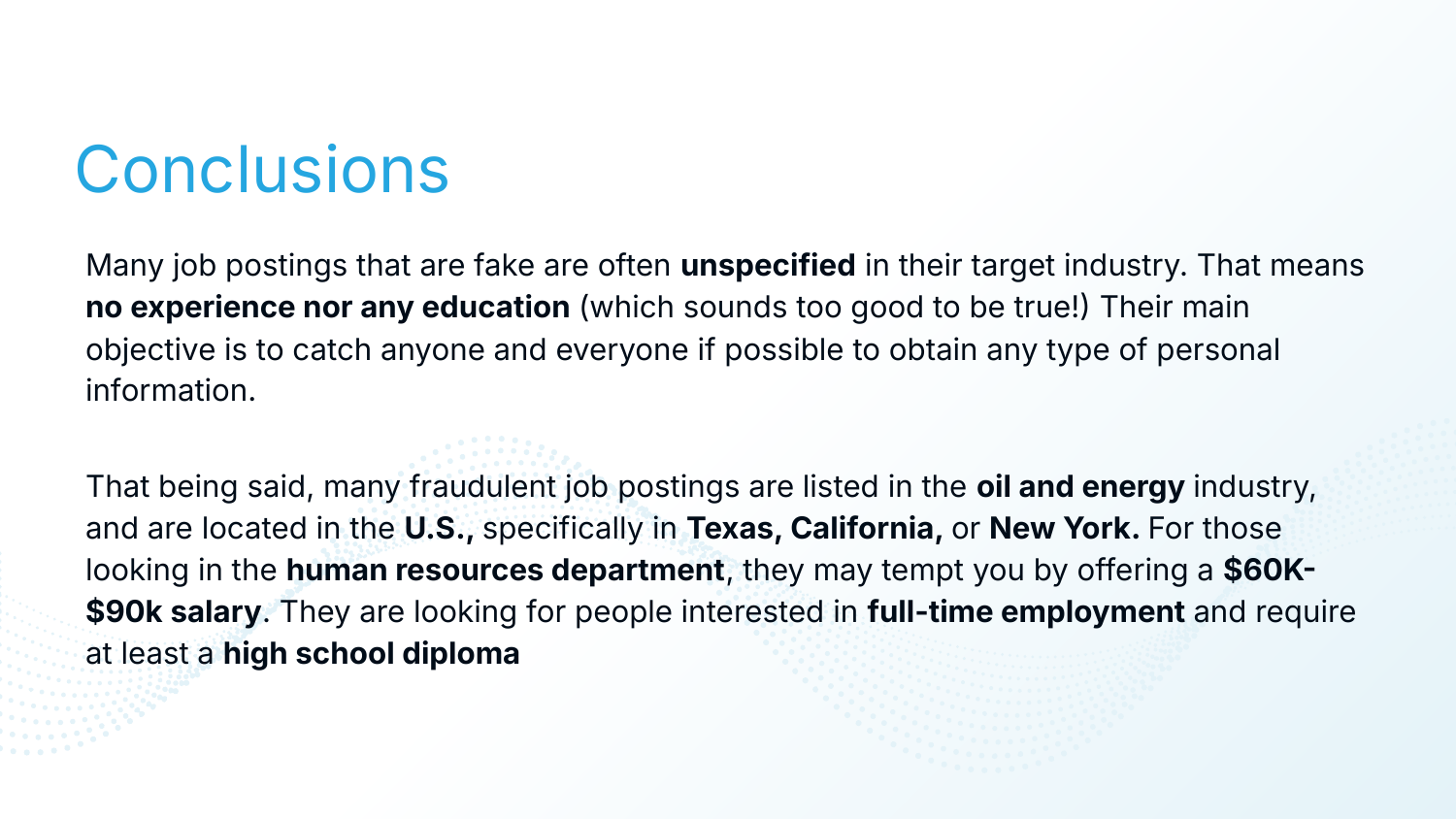

# Conclusions
Many job postings that are fake are often unspecified in their target industry. That means no experience nor any education (which sounds too good to be true!) Their main objective is to catch anyone and everyone if possible to obtain any type of personal information.
That being said, many fraudulent job postings are listed in the oil and energy industry, and are located in the U.S., specifically in Texas, California, or New York. For those looking in the human resources department, they may tempt you by offering a $60K-$90k salary. They are looking for people interested in full-time employment and require at least a high school diploma